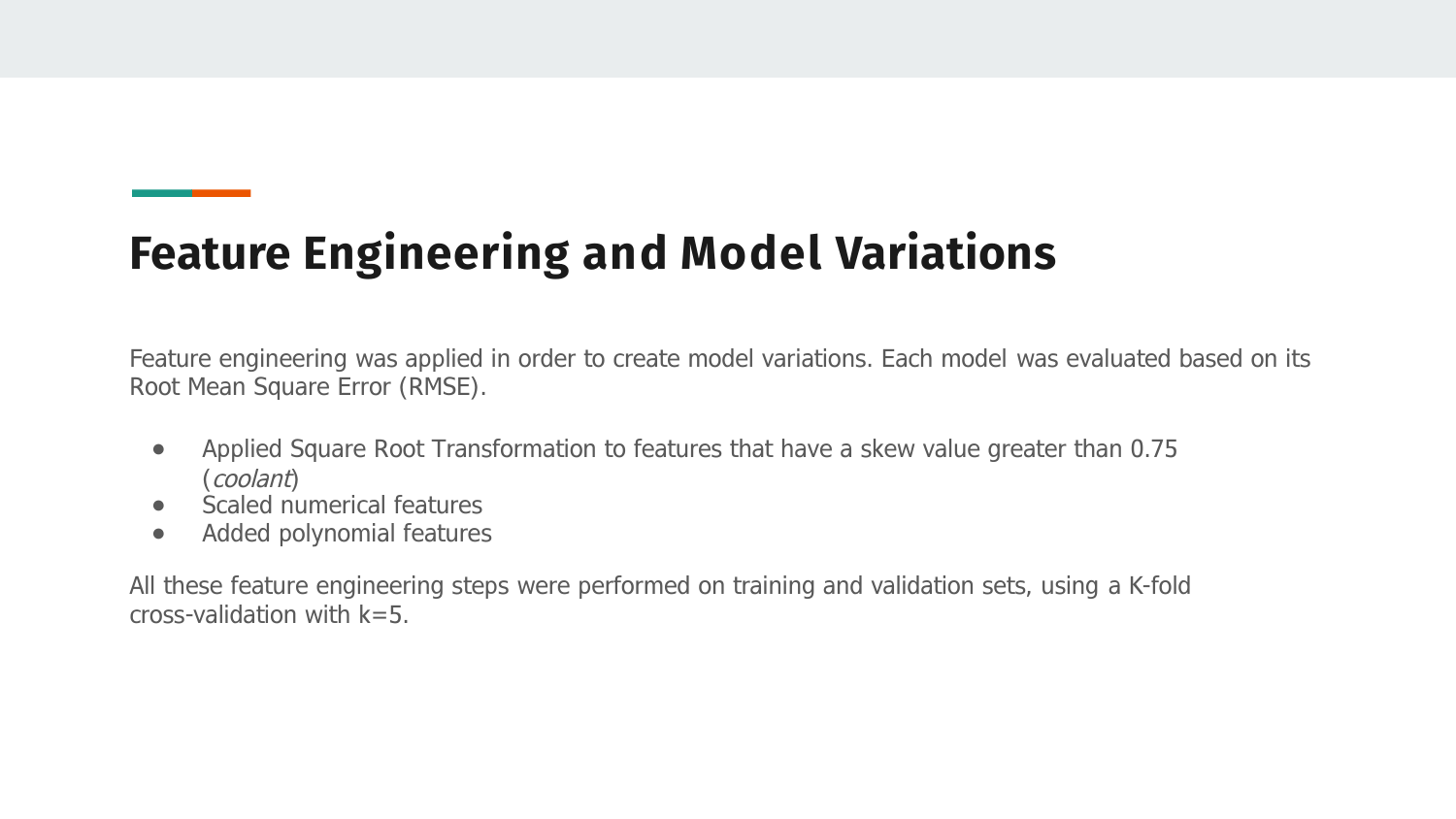

# Feature Engineering and Model Variations
Feature engineering was applied in order to create model variations. Each model was evaluated based on its Root Mean Square Error (RMSE).

Applied Square Root Transformation to features that have a skew value greater than 0.75 (coolant)
Scaled numerical features
Added polynomial features
All these feature engineering steps were performed on training and validation sets, using a K-fold cross-validation with k=5.